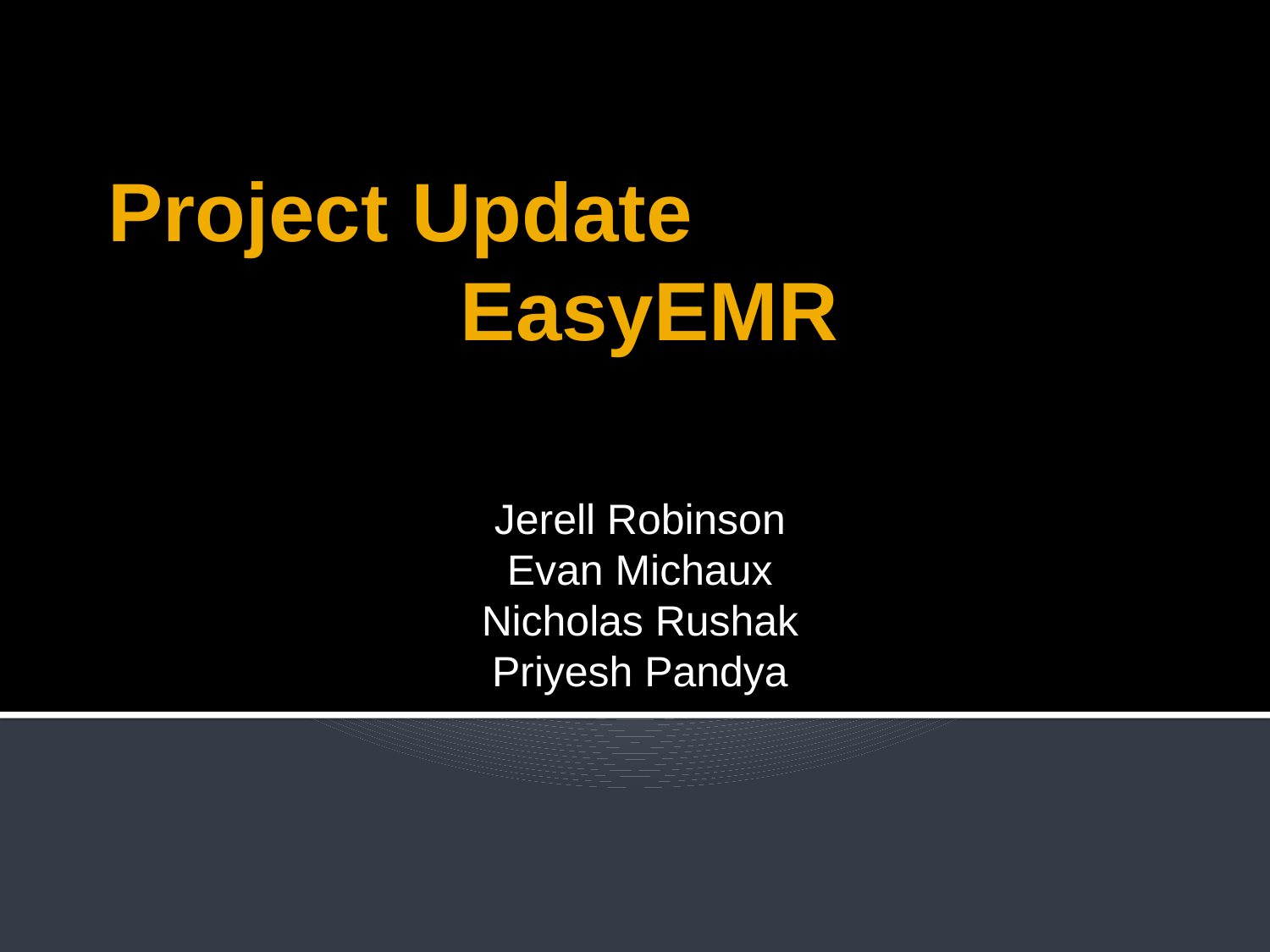

Project Update
 EasyEMR

Jerell Robinson
Evan Michaux
Nicholas Rushak
Priyesh Pandya